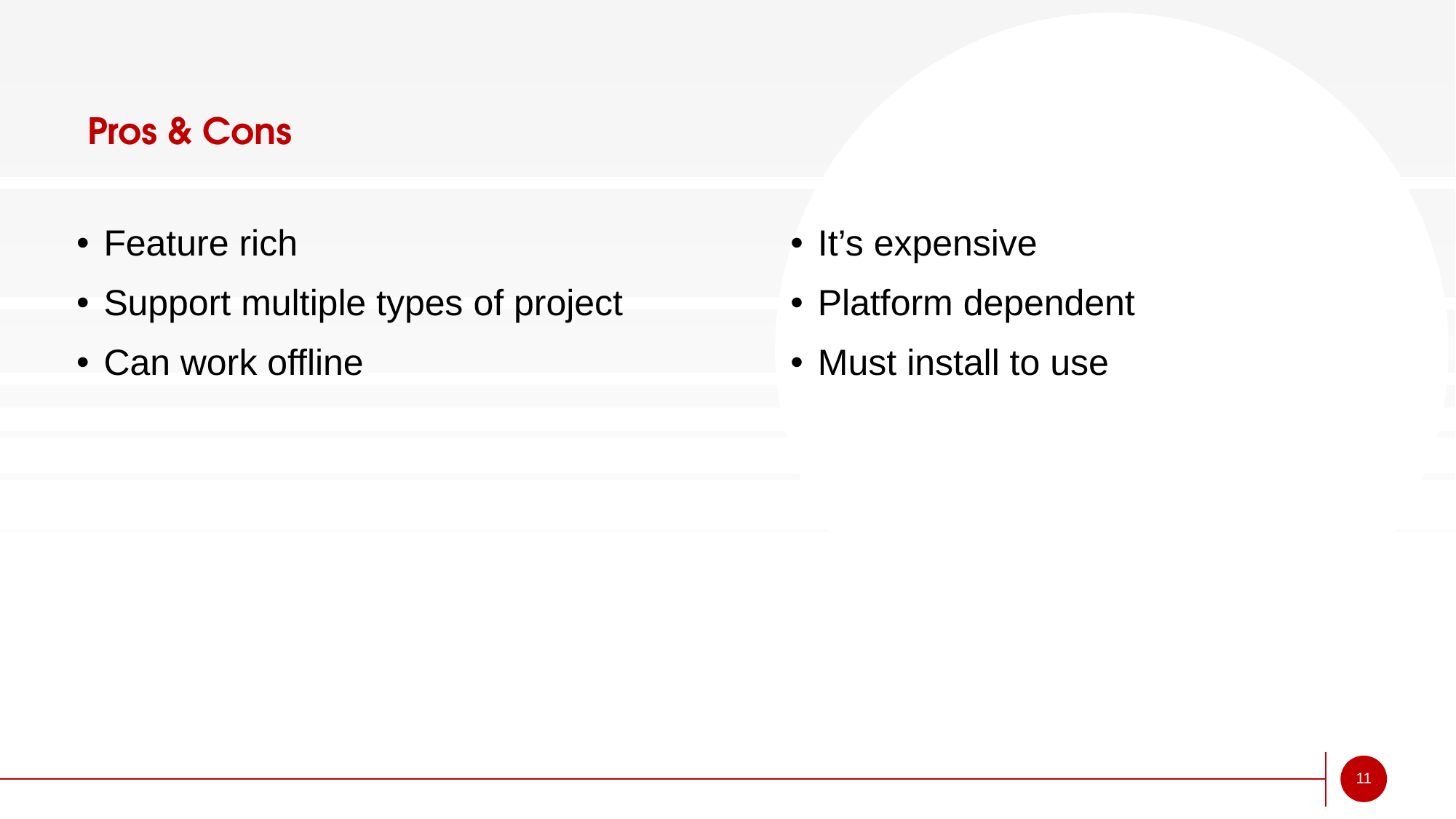

# Pros & Cons
Feature rich
Support multiple types of project
Can work offline
It’s expensive
Platform dependent
Must install to use
11